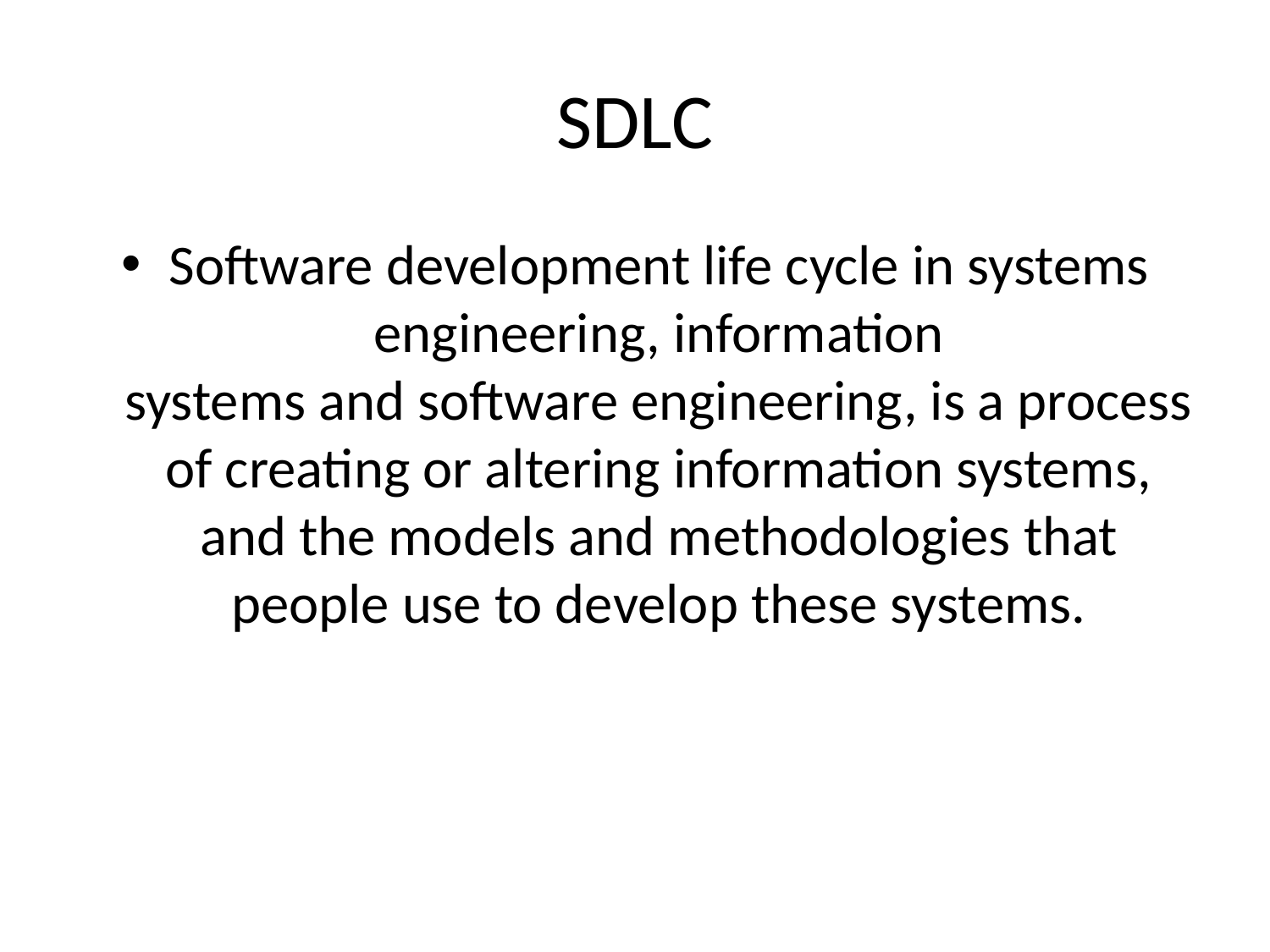

# SDLC
Software development life cycle in systems engineering, information systems and software engineering, is a process of creating or altering information systems, and the models and methodologies that people use to develop these systems.